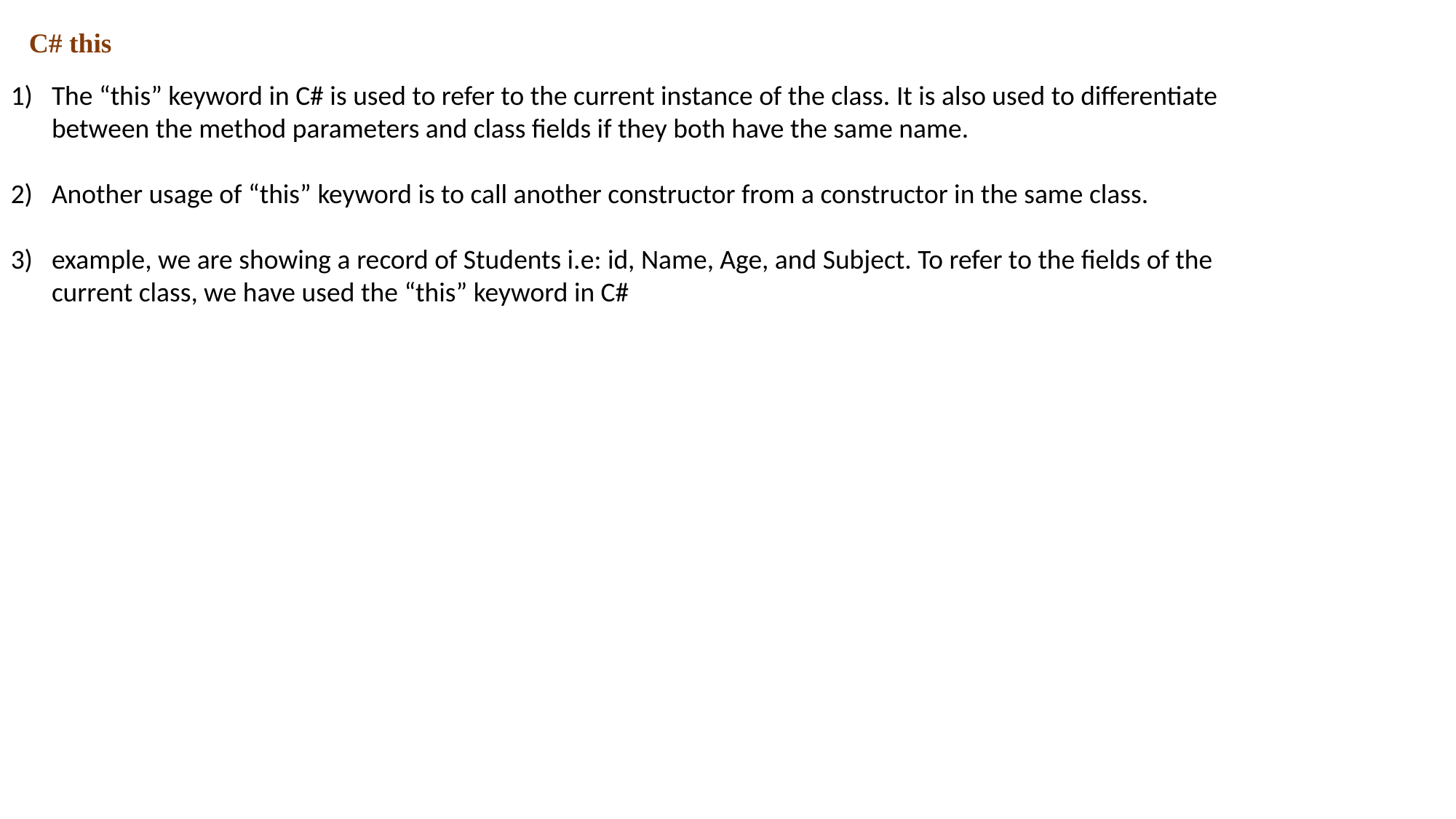

C# this
The “this” keyword in C# is used to refer to the current instance of the class. It is also used to differentiate between the method parameters and class fields if they both have the same name.

Another usage of “this” keyword is to call another constructor from a constructor in the same class.

example, we are showing a record of Students i.e: id, Name, Age, and Subject. To refer to the fields of the current class, we have used the “this” keyword in C#